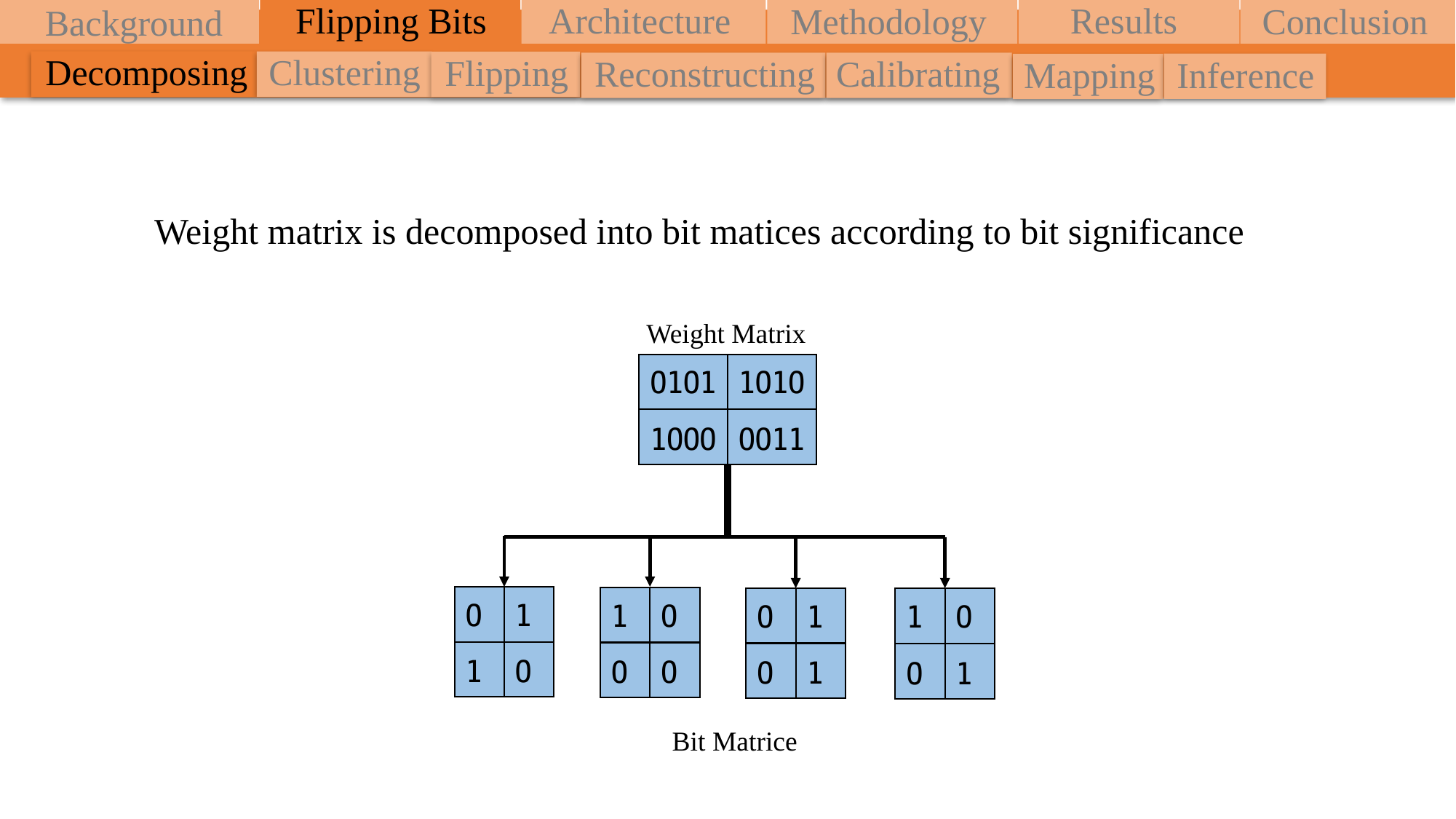

Flipping Bits

Architecture
Results

Methodology

Conclusion
Background

Decomposing

Clustering

Flipping

Reconstructing

Calibrating

Inference

Mapping

Weight matrix is decomposed into bit matices according to bit significance
Weight Matrix

0101
1010

1000
0011

1
0

0
1

0
1

0
0

1
0

1
0

0
1

1
0
Bit Matrice